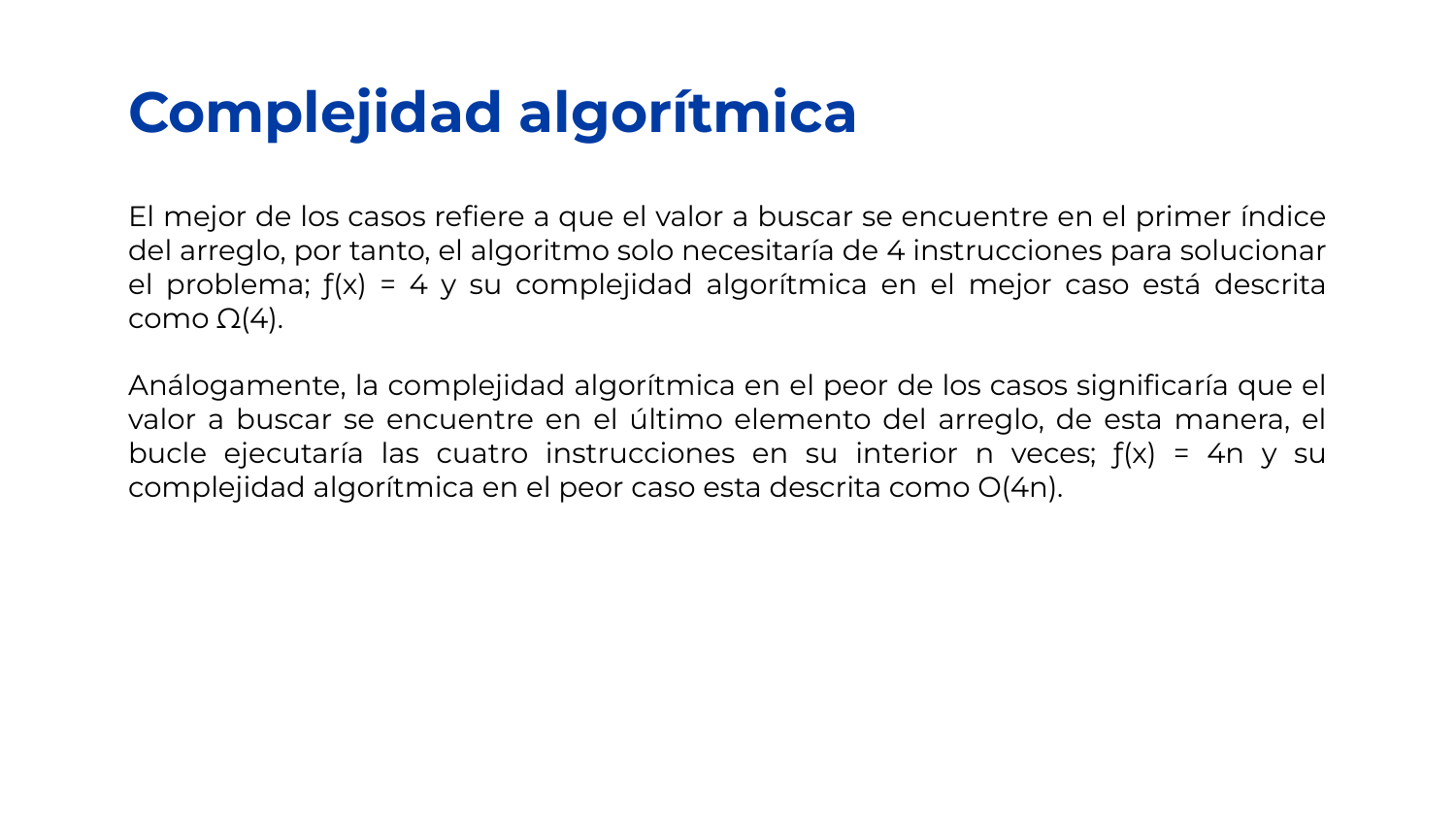

# Complejidad algorítmica
El mejor de los casos refiere a que el valor a buscar se encuentre en el primer índice del arreglo, por tanto, el algoritmo solo necesitaría de 4 instrucciones para solucionar el problema; ƒ(x) = 4 y su complejidad algorítmica en el mejor caso está descrita como Ω(4).

Análogamente, la complejidad algorítmica en el peor de los casos significaría que el valor a buscar se encuentre en el último elemento del arreglo, de esta manera, el bucle ejecutaría las cuatro instrucciones en su interior n veces; ƒ(x) = 4n y su complejidad algorítmica en el peor caso esta descrita como O(4n).